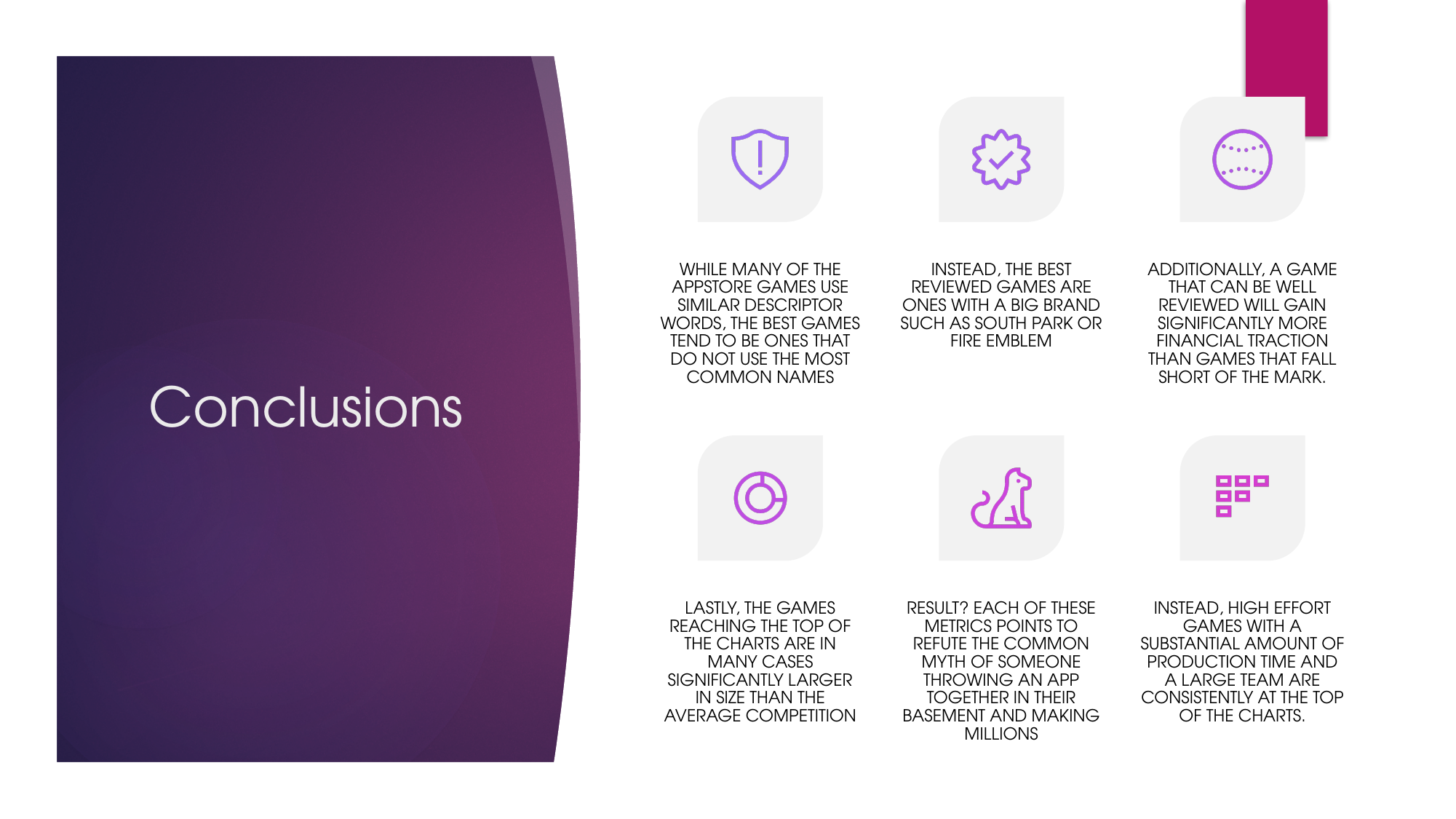

While many of the Appstore games use similar descriptor words, the best games tend to be ones that do not use the most common names
Instead, the best reviewed games are ones with a big brand such as South Park or Fire Emblem
Additionally, a game that can be well reviewed will gain significantly more financial traction than games that fall short of the mark.
Lastly, the games reaching the top of the charts are in many cases significantly larger in size than the average competition
Result? Each of these metrics points to refute the common myth of someone throwing an app together in their basement and making millions
Instead, high effort games with a substantial amount of production time and a large team are consistently at the top of the charts.
# Conclusions